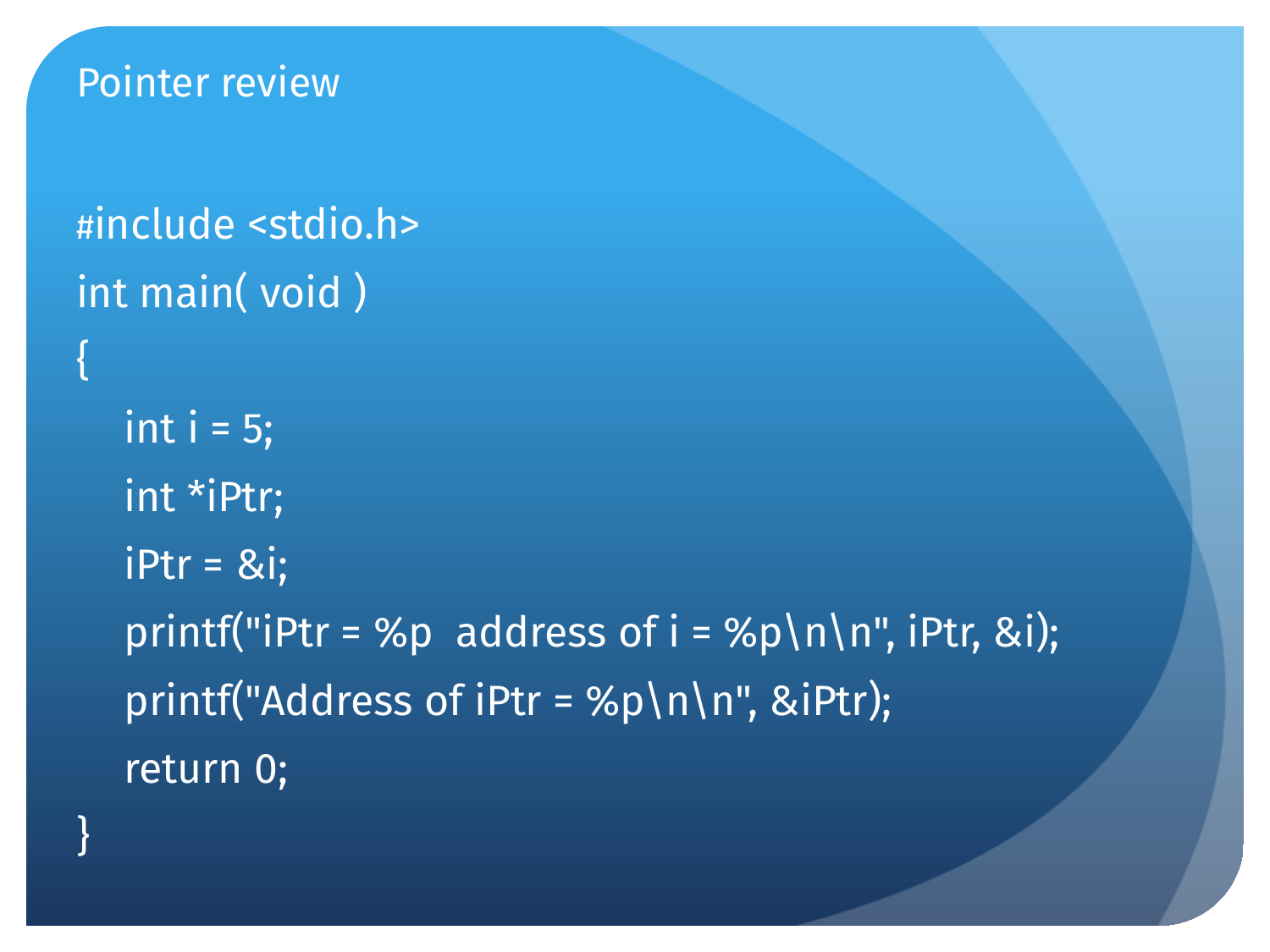

# Pointer review
#include <stdio.h>
int main( void )
{
	int i = 5;
	int *iPtr;
	iPtr = &i;
	printf("iPtr = %p  address of i = %p\n\n", iPtr, &i);
	printf("Address of iPtr = %p\n\n", &iPtr);
	return 0;
}